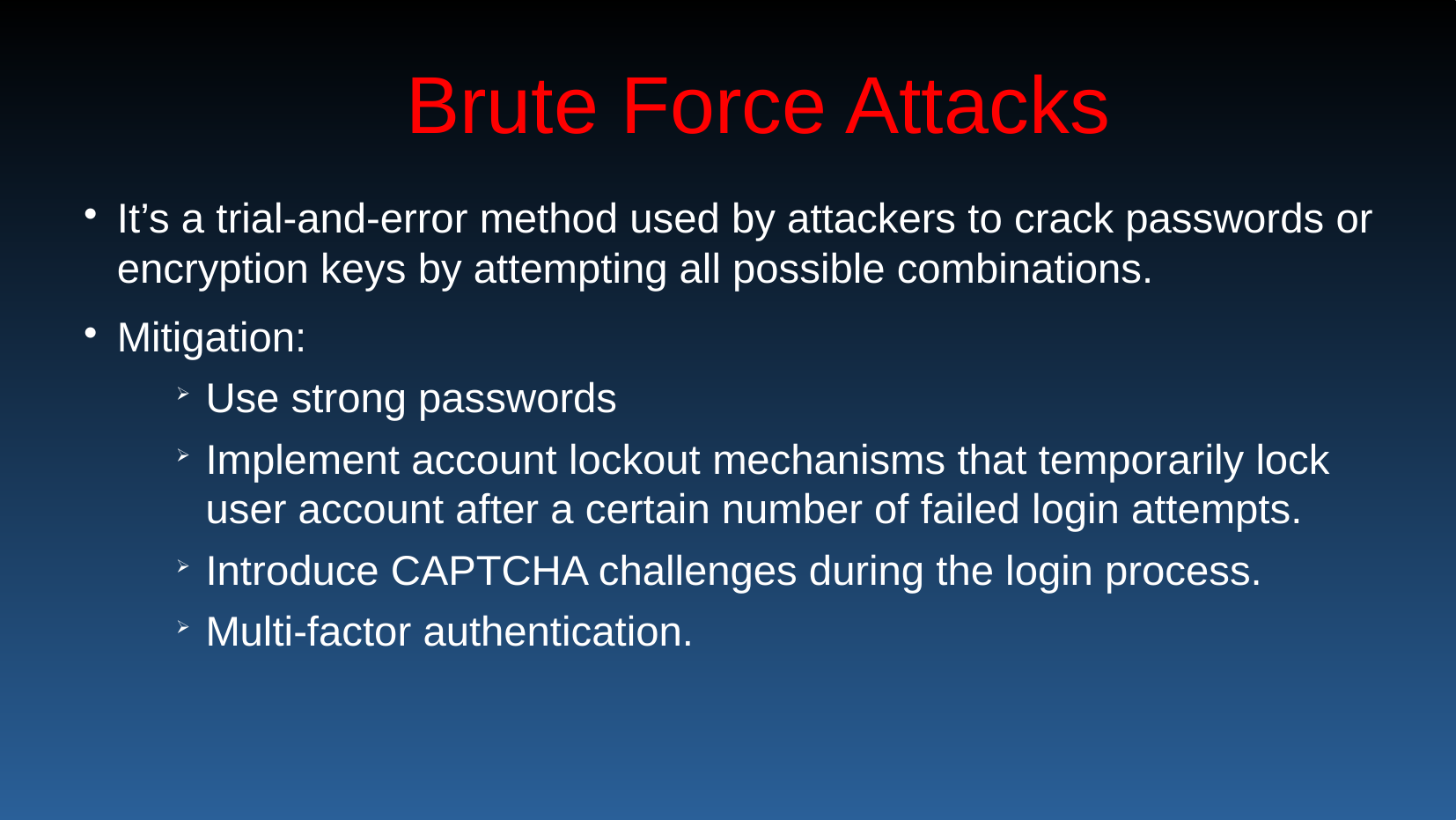

# Brute Force Attacks
It’s a trial-and-error method used by attackers to crack passwords or encryption keys by attempting all possible combinations.
Mitigation:
Use strong passwords
Implement account lockout mechanisms that temporarily lock user account after a certain number of failed login attempts.
Introduce CAPTCHA challenges during the login process.
Multi-factor authentication.